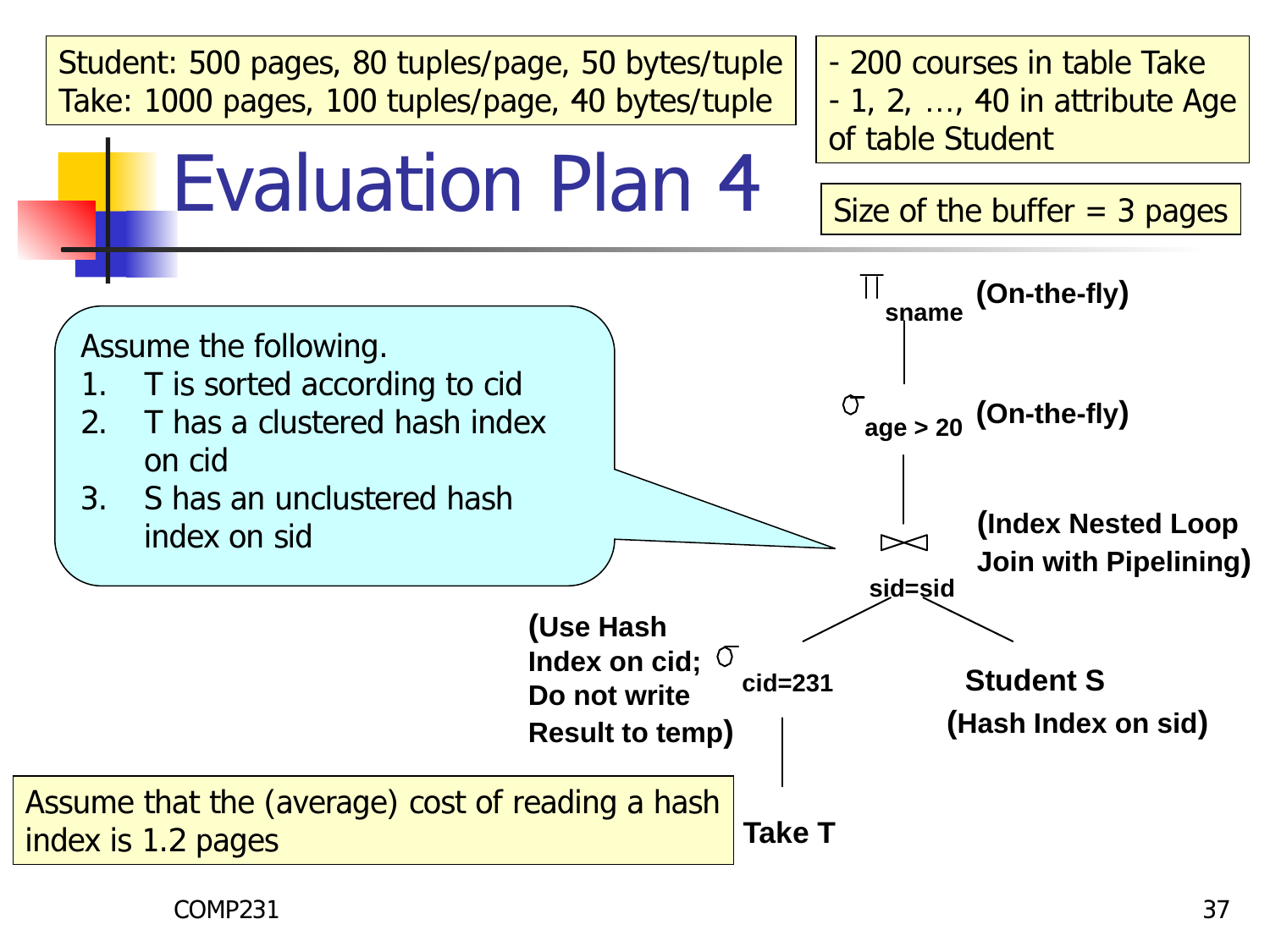

# Evaluation Plan 4
Student: 500 pages, 80 tuples/page, 50 bytes/tuple
Take: 1000 pages, 100 tuples/page, 40 bytes/tuple
- 200 courses in table Take
- 1, 2, …, 40 in attribute Age
of table Student
Size of the buffer = 3 pages
(On-the-fly)

sname
Assume the following.
T is sorted according to cid
T has a clustered hash index on cid
S has an unclustered hash index on sid

(On-the-fly)

age > 20

(Index Nested Loop
Join with Pipelining)

sid=sid

(Use Hash
Index on cid;
Do not write
Result to temp)

Student S
cid=231
(Hash Index on sid)

Assume that the (average) cost of reading a hash
index is 1.2 pages
Take T
COMP231
37